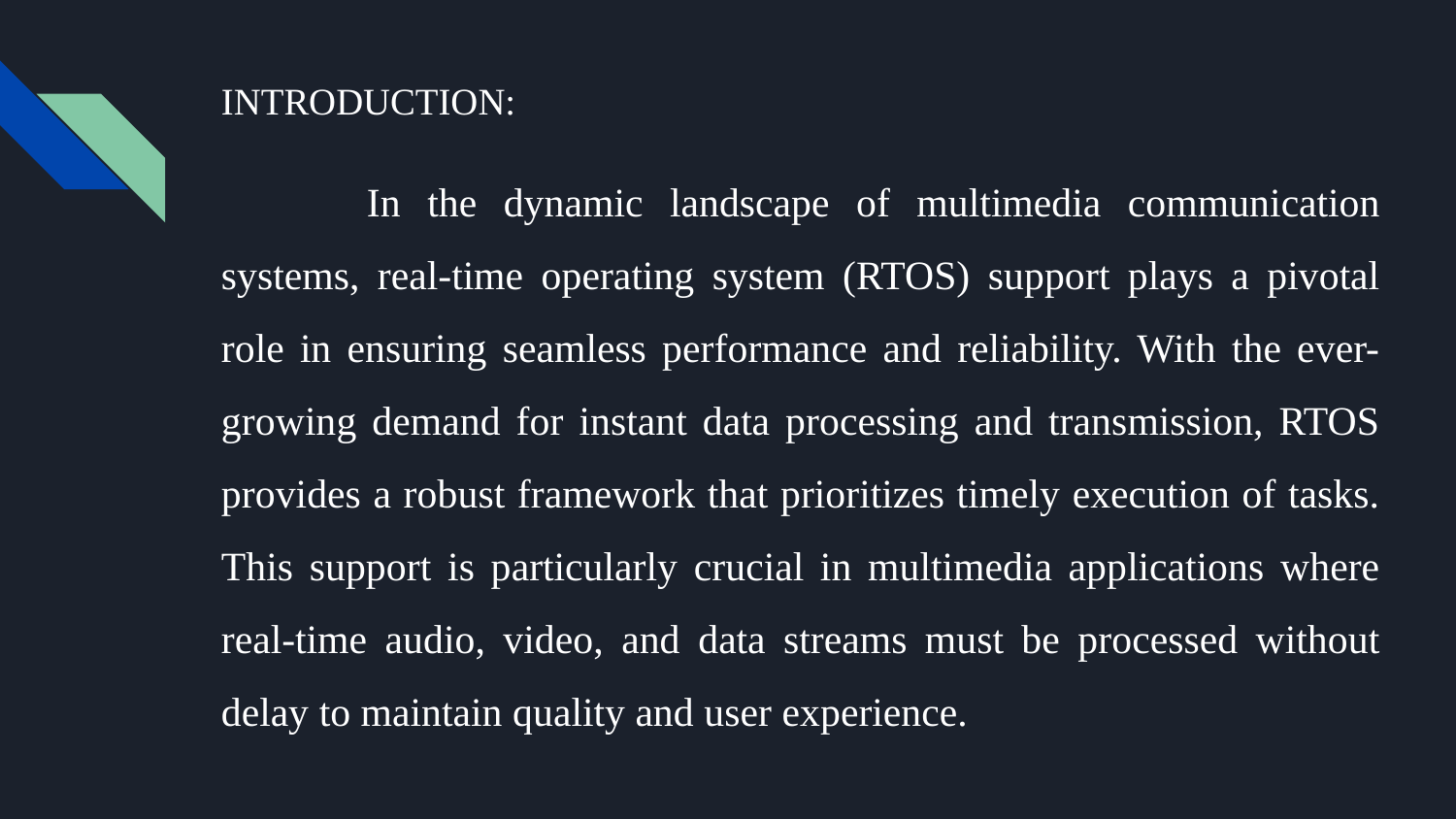

# INTRODUCTION:

	In the dynamic landscape of multimedia communication systems, real-time operating system (RTOS) support plays a pivotal role in ensuring seamless performance and reliability. With the ever-growing demand for instant data processing and transmission, RTOS provides a robust framework that prioritizes timely execution of tasks. This support is particularly crucial in multimedia applications where real-time audio, video, and data streams must be processed without delay to maintain quality and user experience.